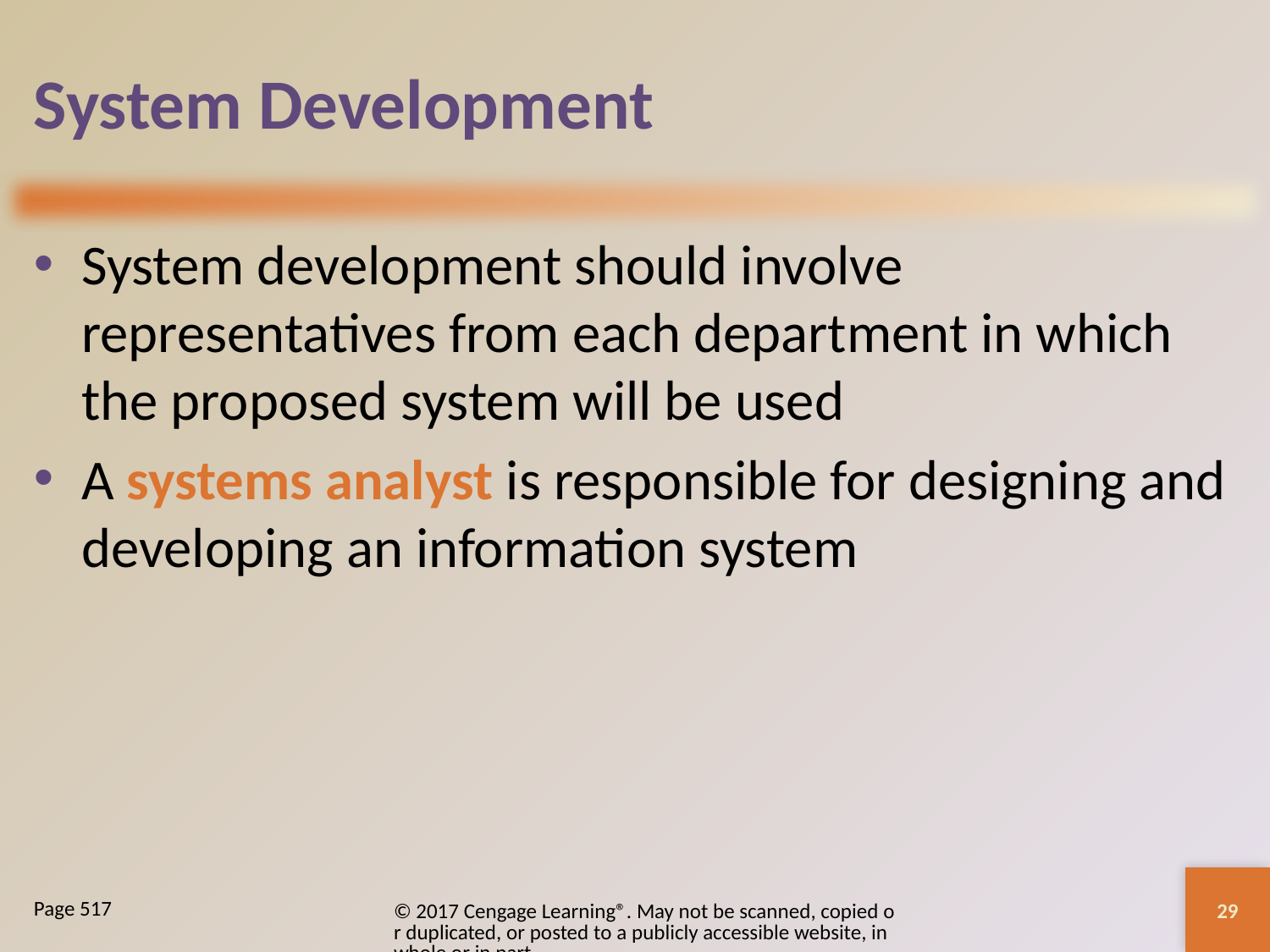

# System Development
System development should involve representatives from each department in which the proposed system will be used
A systems analyst is responsible for designing and developing an information system
29
© 2017 Cengage Learning®. May not be scanned, copied or duplicated, or posted to a publicly accessible website, in whole or in part.
Page 517